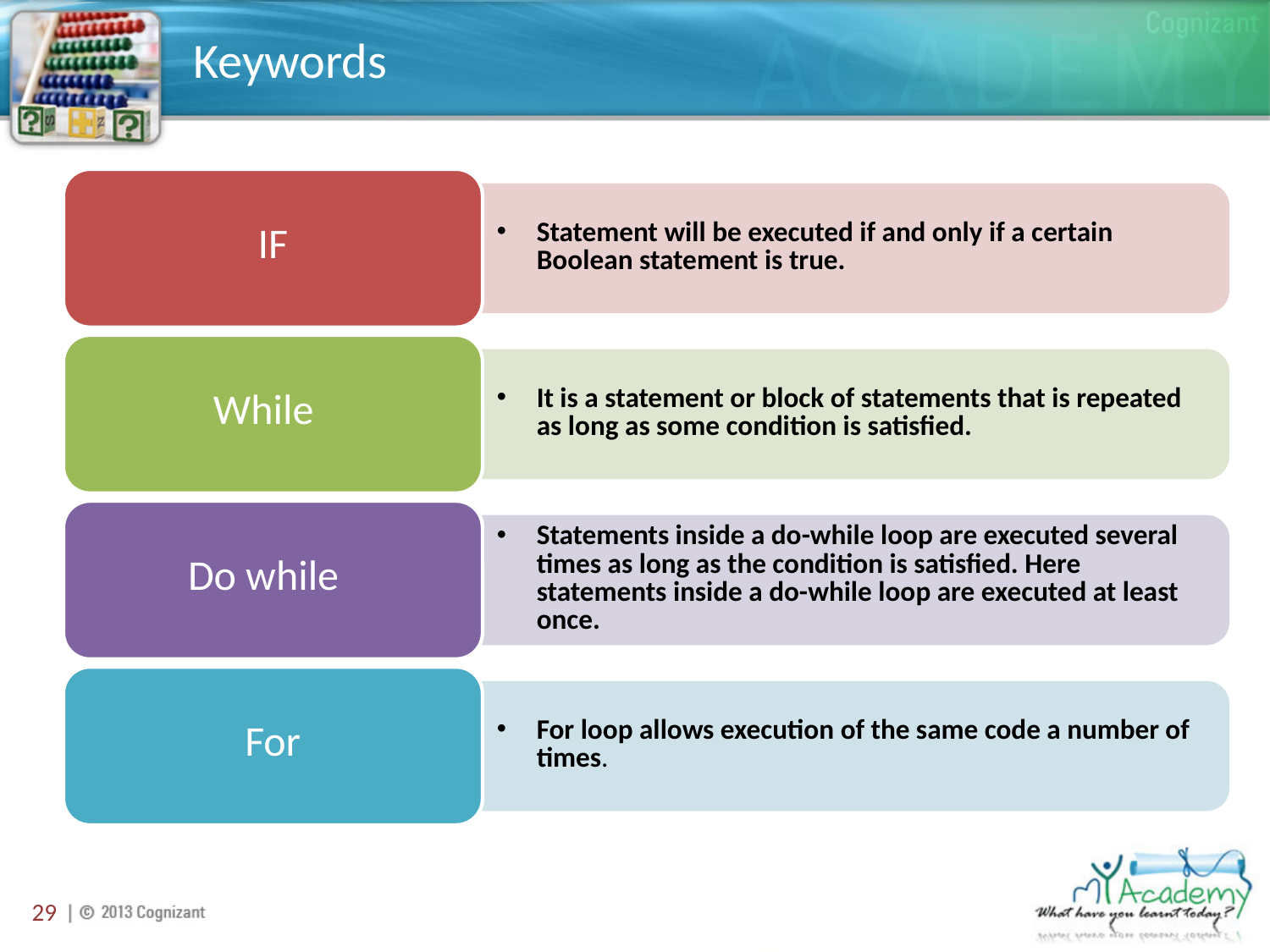

# Keywords
IF
Statement will be executed if and only if a certain Boolean statement is true.
While
Do while
For
It is a statement or block of statements that is repeated as long as some condition is satisfied.
Statements inside a do-while loop are executed several times as long as the condition is satisfied. Here statements inside a do-while loop are executed at least once.
For loop allows execution of the same code a number of times.
29